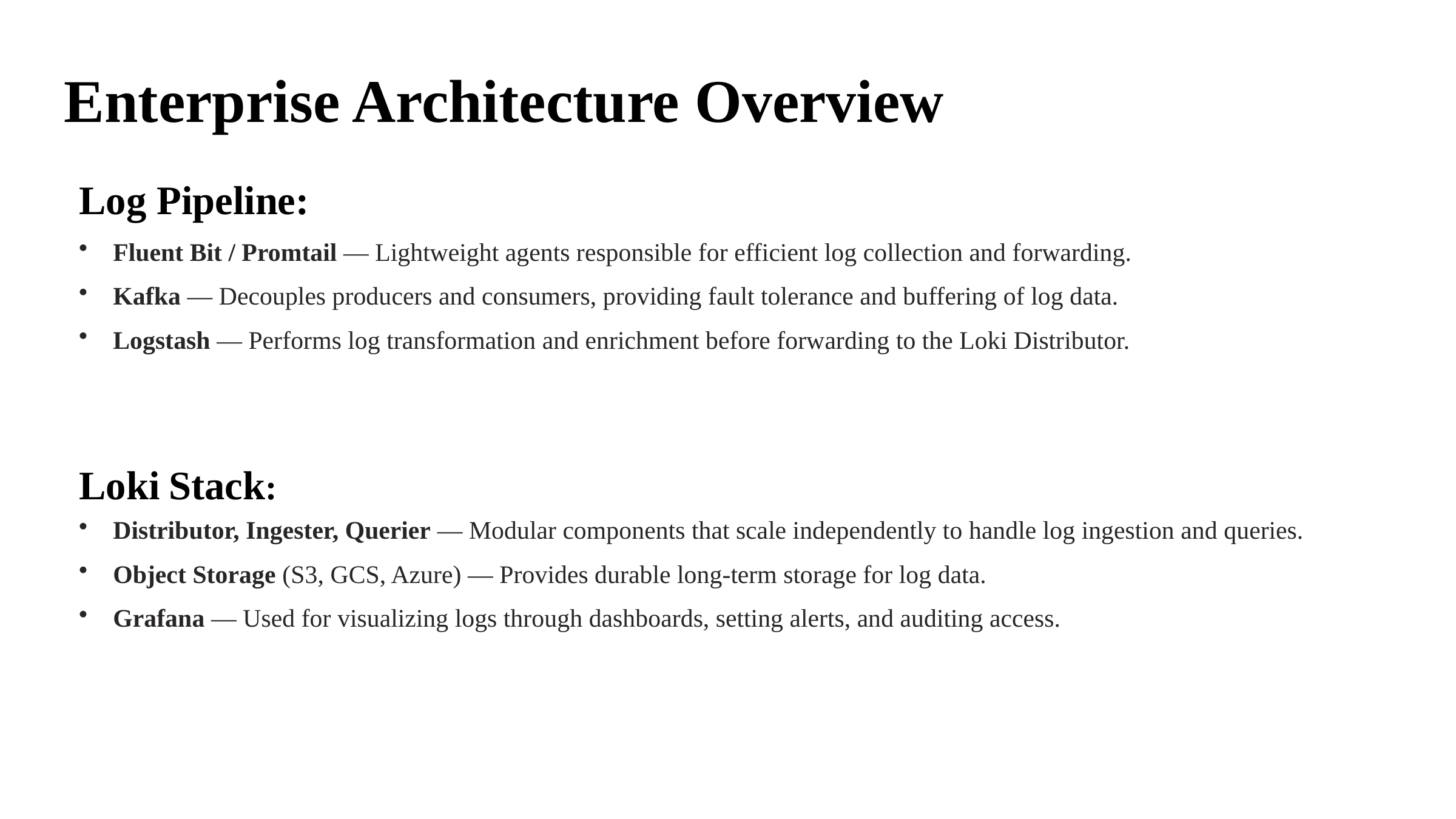

Enterprise Architecture Overview
Log Pipeline:
Fluent Bit / Promtail — Lightweight agents responsible for efficient log collection and forwarding.
Kafka — Decouples producers and consumers, providing fault tolerance and buffering of log data.
Logstash — Performs log transformation and enrichment before forwarding to the Loki Distributor.
Loki Stack:
Distributor, Ingester, Querier — Modular components that scale independently to handle log ingestion and queries.
Object Storage (S3, GCS, Azure) — Provides durable long-term storage for log data.
Grafana — Used for visualizing logs through dashboards, setting alerts, and auditing access.